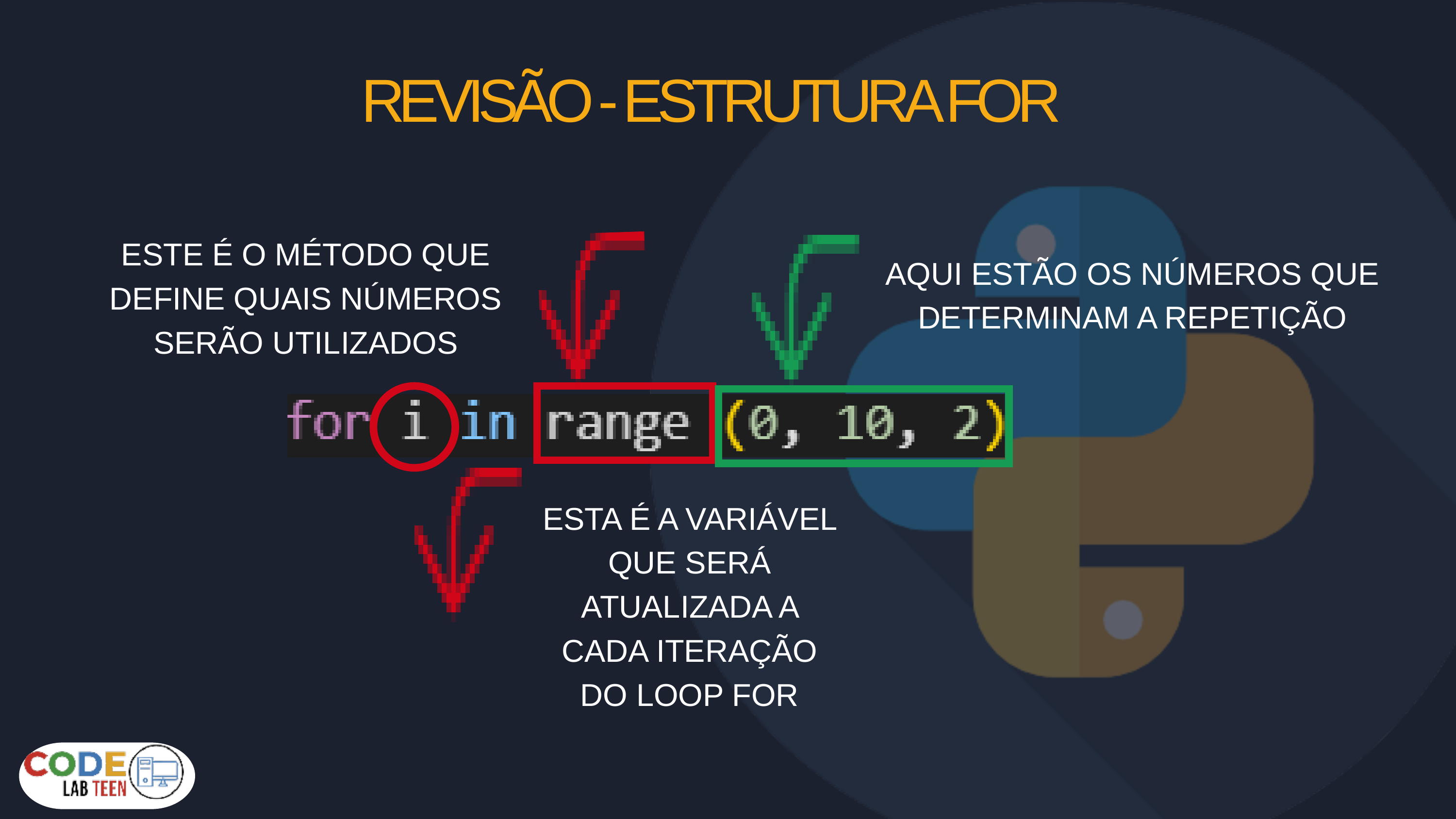

REVISÃO - ESTRUTURA FOR
ESTE É O MÉTODO QUE DEFINE QUAIS NÚMEROS SERÃO UTILIZADOS
AQUI ESTÃO OS NÚMEROS QUE DETERMINAM A REPETIÇÃO

ESTA É A VARIÁVEL QUE SERÁ ATUALIZADA A CADA ITERAÇÃO DO LOOP FOR